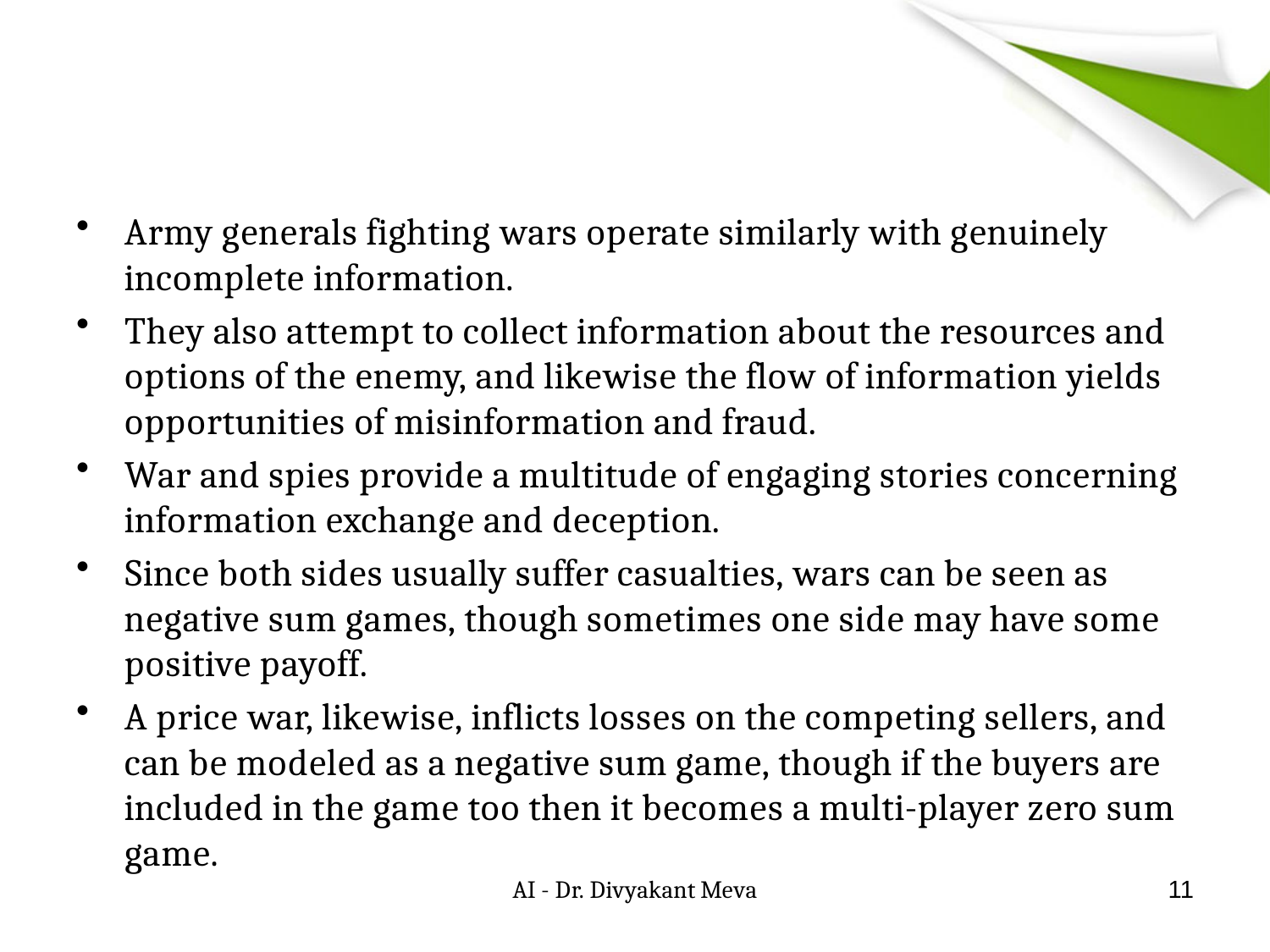

#
Army generals fighting wars operate similarly with genuinely incomplete information.
They also attempt to collect information about the resources and options of the enemy, and likewise the flow of information yields opportunities of misinformation and fraud.
War and spies provide a multitude of engaging stories concerning information exchange and deception.
Since both sides usually suffer casualties, wars can be seen as negative sum games, though sometimes one side may have some positive payoff.
A price war, likewise, inflicts losses on the competing sellers, and can be modeled as a negative sum game, though if the buyers are included in the game too then it becomes a multi-player zero sum game.
AI - Dr. Divyakant Meva
11